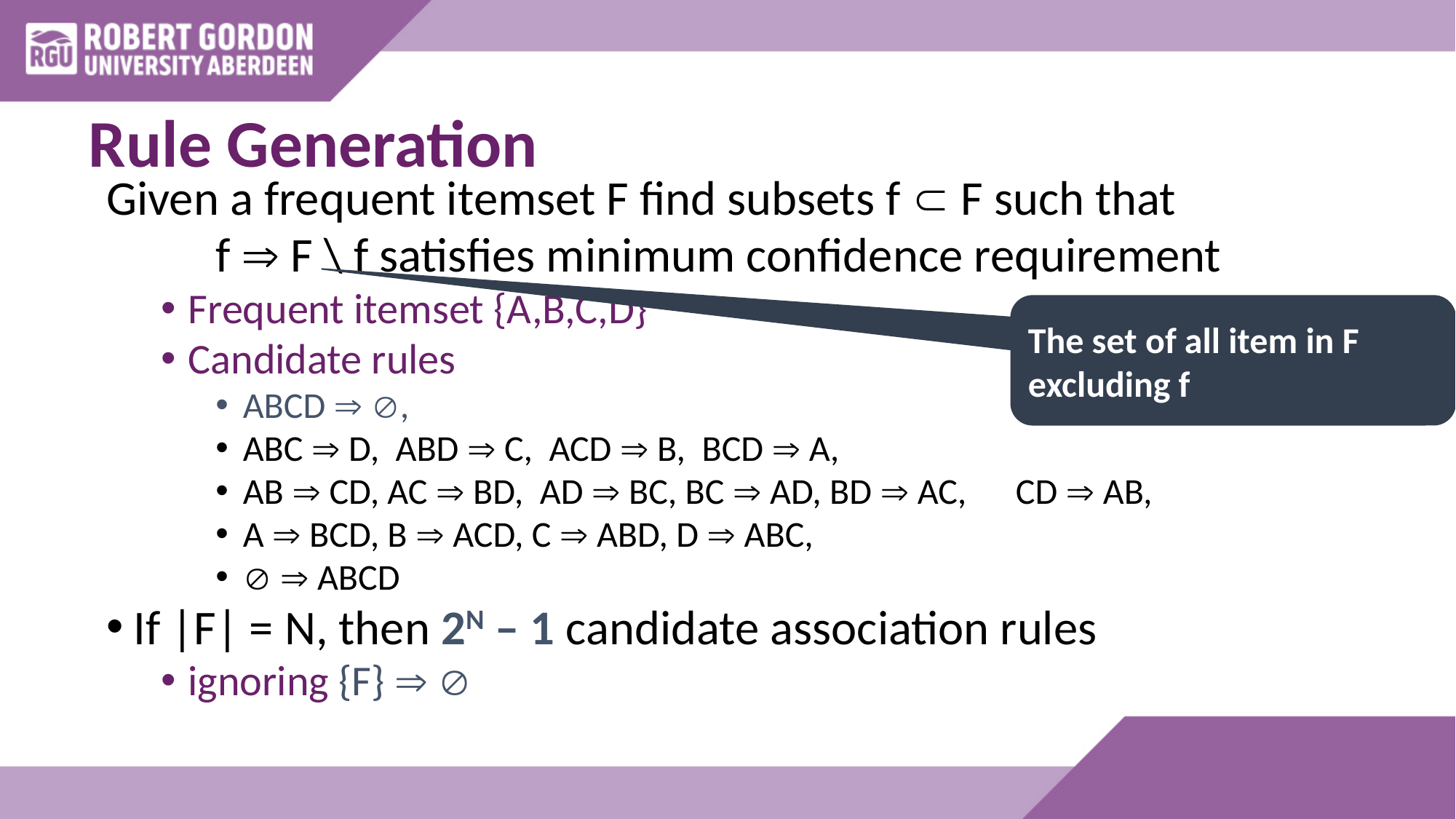

# Rule Generation
Given a frequent itemset F find subsets f ⊂ F such that
	f ⇒ F \ f satisfies minimum confidence requirement
Frequent itemset {A,B,C,D}
Candidate rules
ABCD ⇒ ∅,
ABC ⇒ D,  ABD ⇒ C,  ACD ⇒ B,  BCD ⇒ A,
AB ⇒ CD, AC ⇒ BD,  AD ⇒ BC, BC ⇒ AD, BD ⇒ AC,      CD ⇒ AB,
A ⇒ BCD, B ⇒ ACD, C ⇒ ABD, D ⇒ ABC,
∅ ⇒ ABCD
If |F| = N, then 2N – 1 candidate association rules
ignoring {F} ⇒ ∅
The set of all item in F excluding f